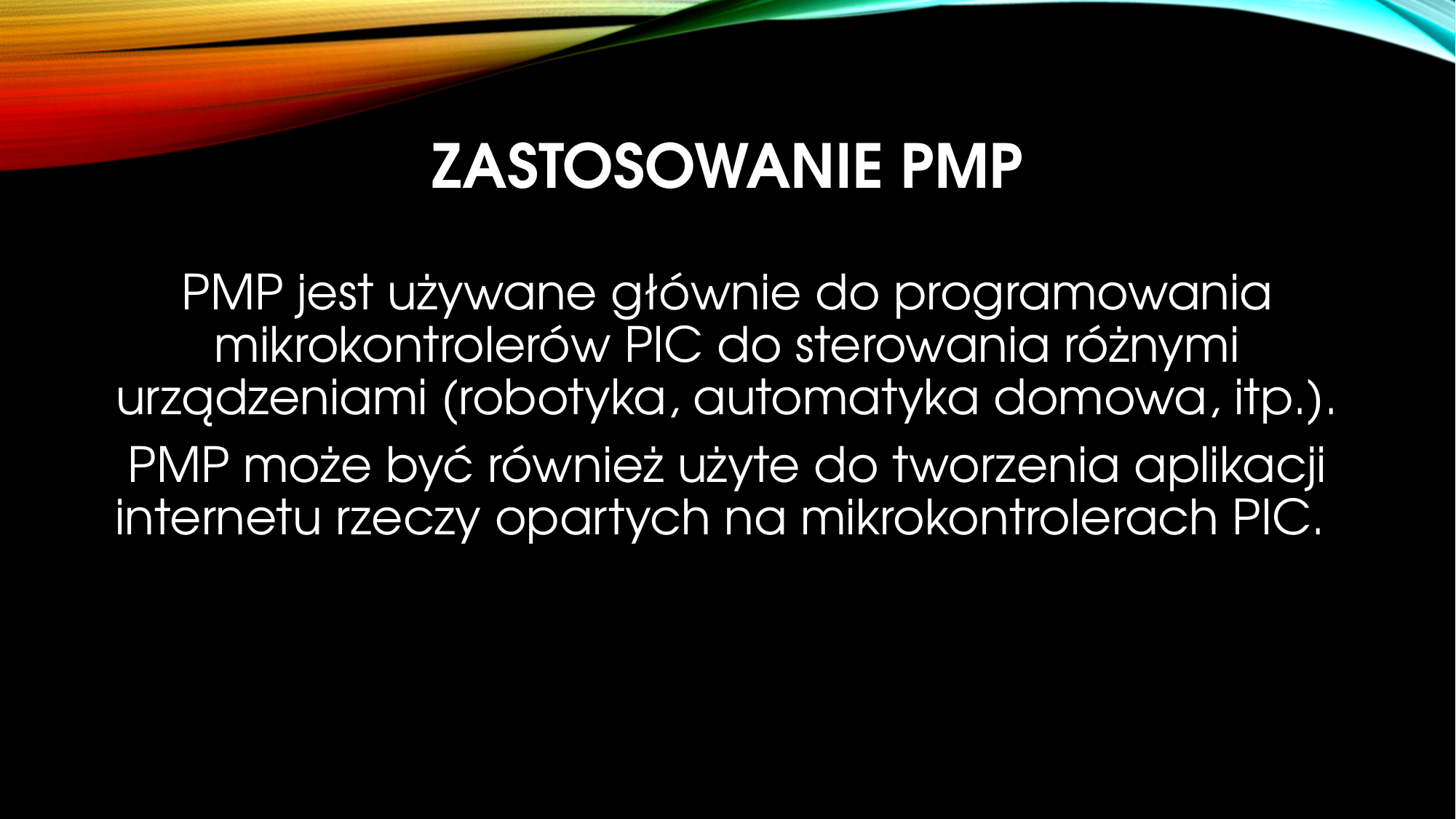

# Zastosowanie PMP
PMP jest używane głównie do programowania mikrokontrolerów PIC do sterowania różnymi urządzeniami (robotyka, automatyka domowa, itp.).
PMP może być również użyte do tworzenia aplikacji internetu rzeczy opartych na mikrokontrolerach PIC.